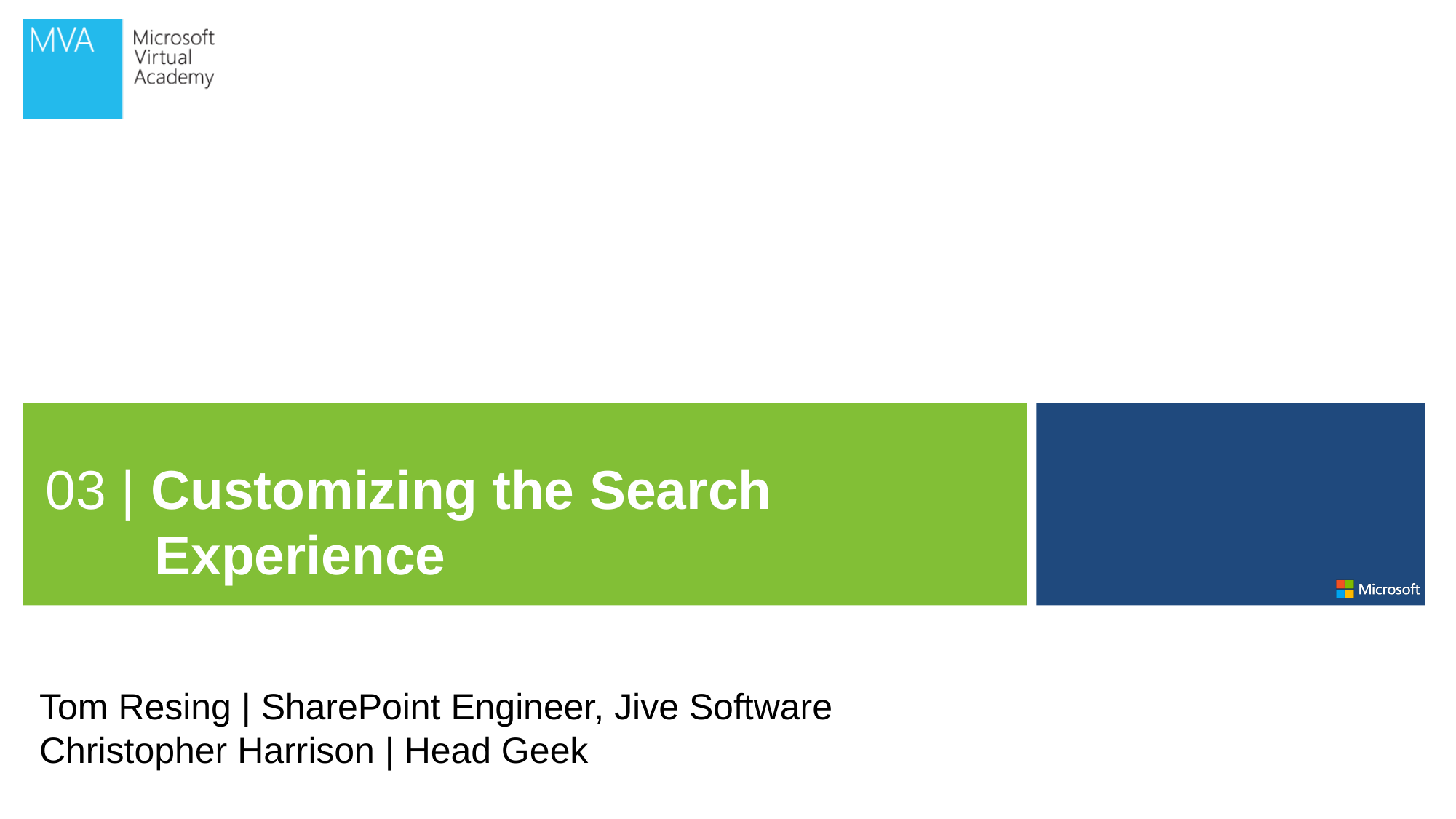

03 | Customizing the Search Experience
Tom Resing | SharePoint Engineer, Jive Software
Christopher Harrison | Head Geek